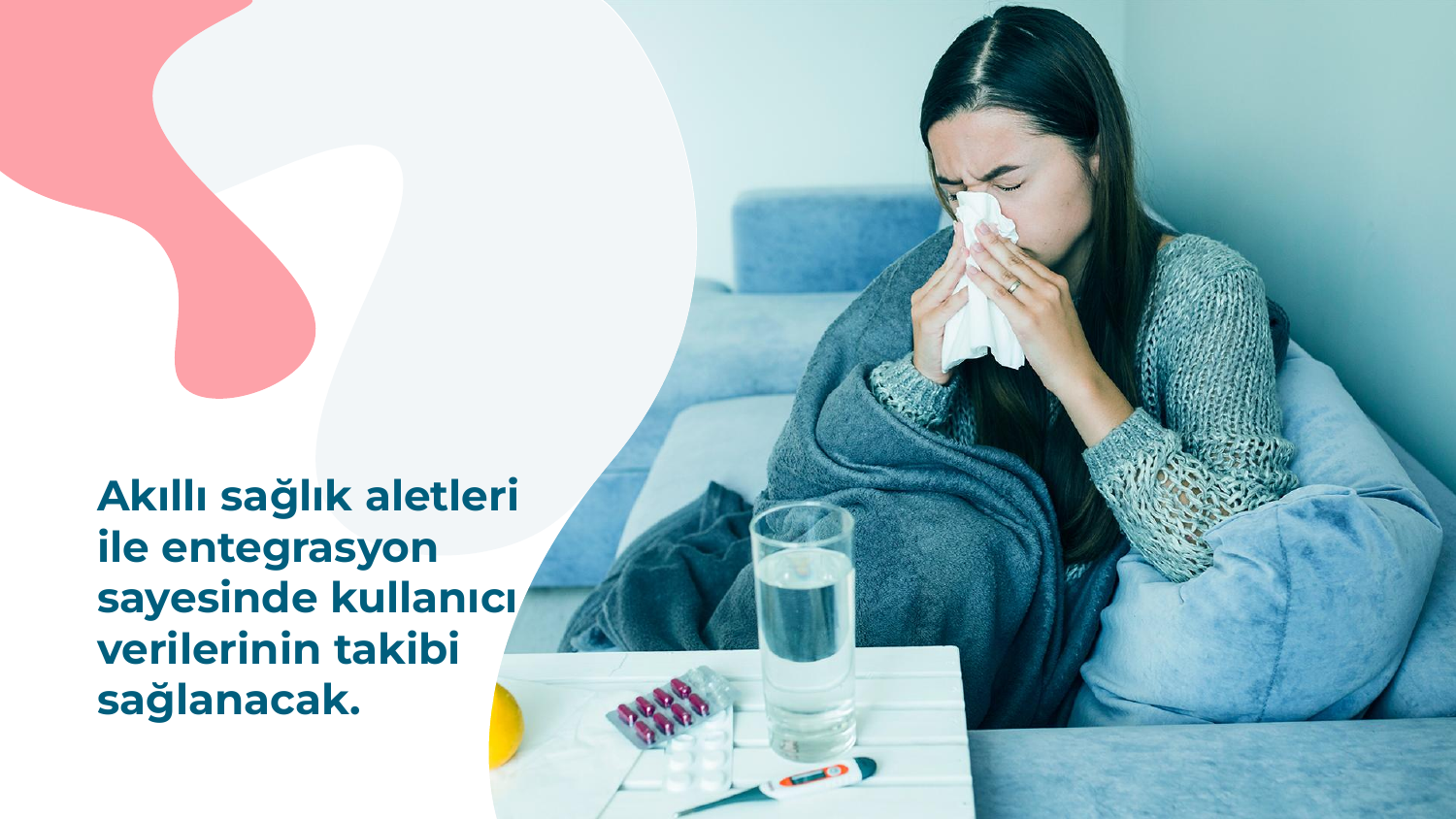

# Akıllı sağlık aletleri ile entegrasyon sayesinde kullanıcı verilerinin takibi sağlanacak.